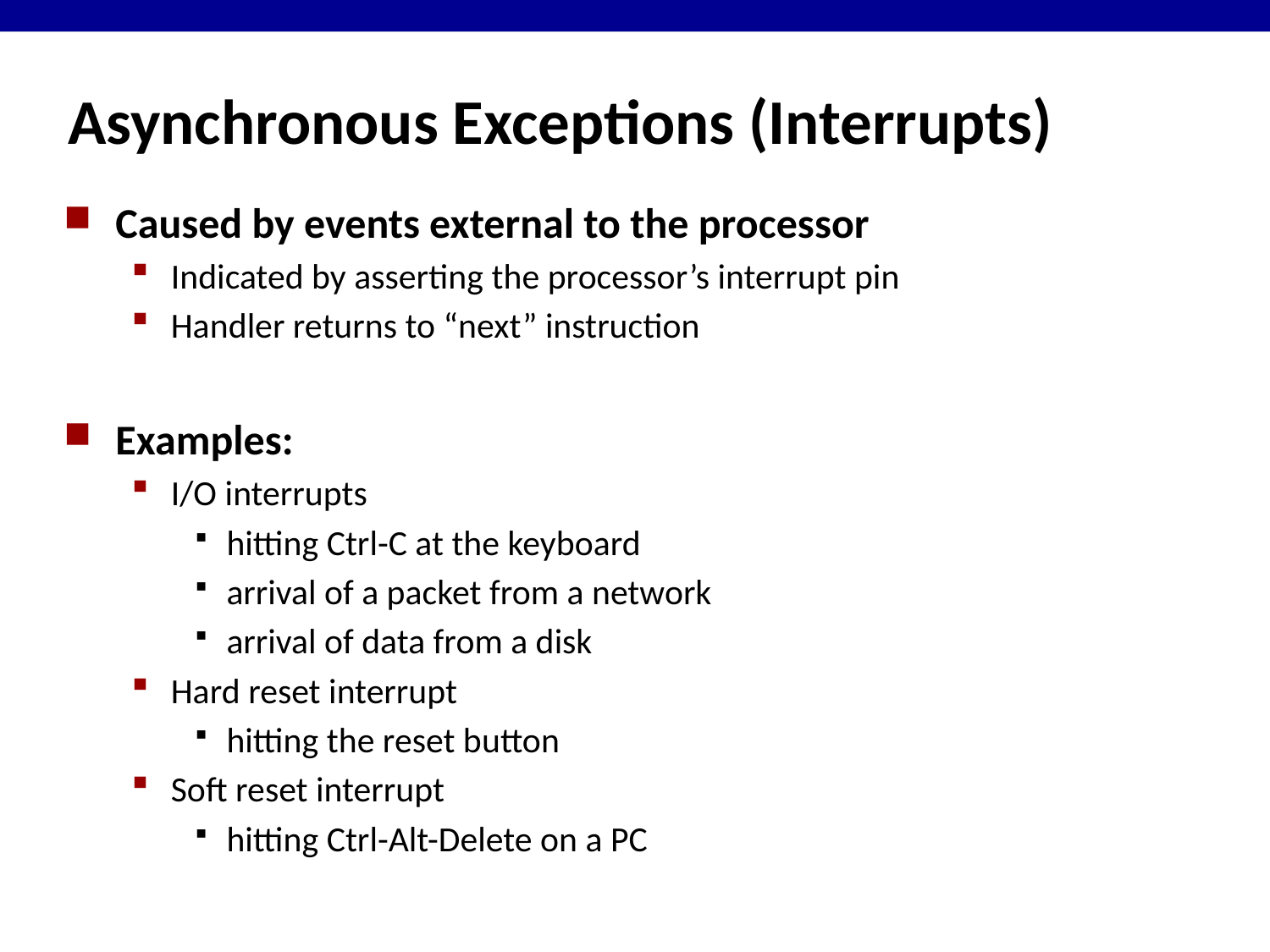

# Asynchronous Exceptions (Interrupts)
Caused by events external to the processor
Indicated by asserting the processor’s interrupt pin
Handler returns to “next” instruction

Examples:
I/O interrupts
hitting Ctrl-C at the keyboard
arrival of a packet from a network
arrival of data from a disk
Hard reset interrupt
hitting the reset button
Soft reset interrupt
hitting Ctrl-Alt-Delete on a PC